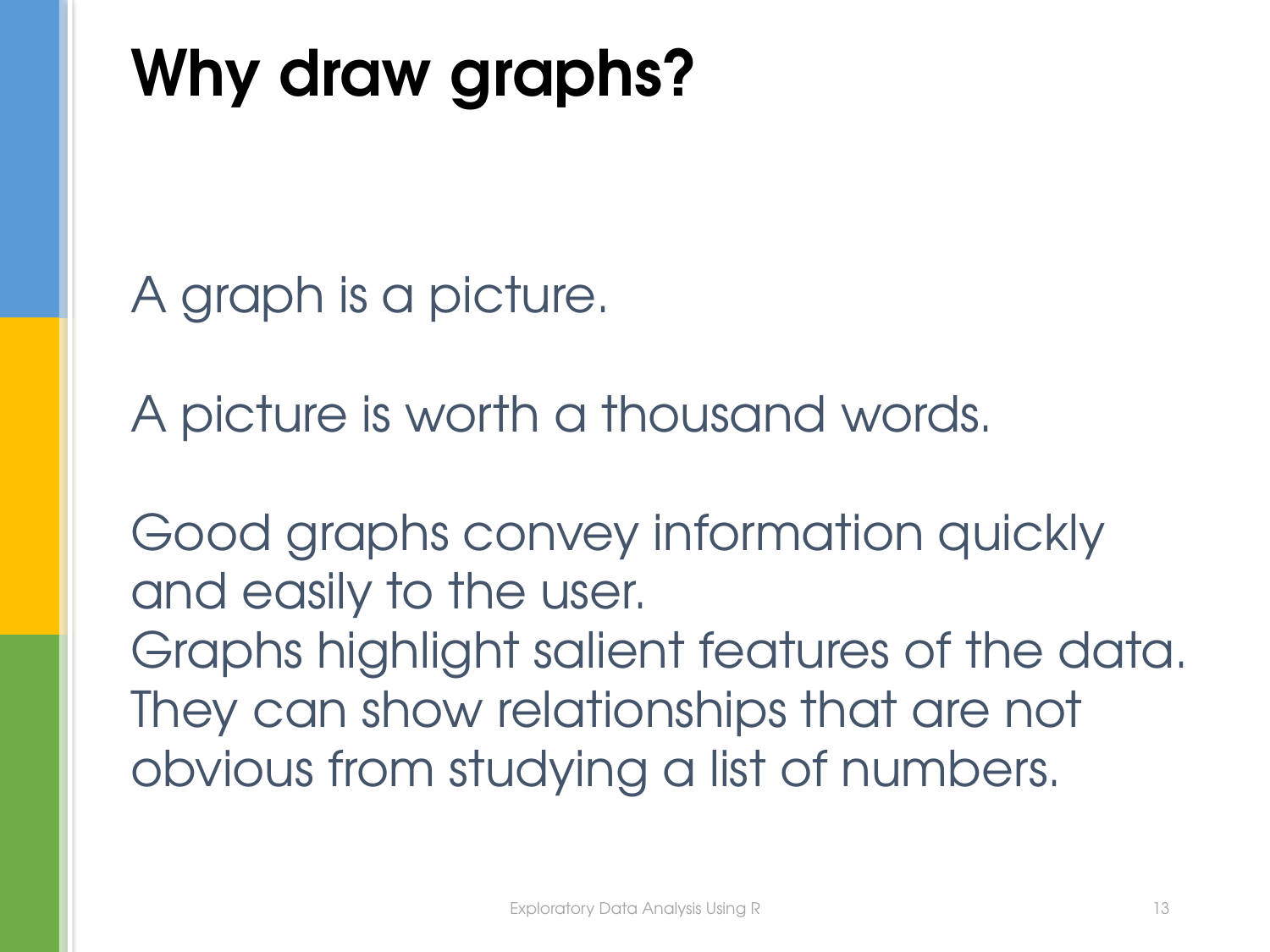

Why draw graphs?
# A graph is a picture. A picture is worth a thousand words. Good graphs convey information quickly and easily to the user. Graphs highlight salient features of the data. They can show relationships that are not obvious from studying a list of numbers.
Exploratory Data Analysis Using R
13